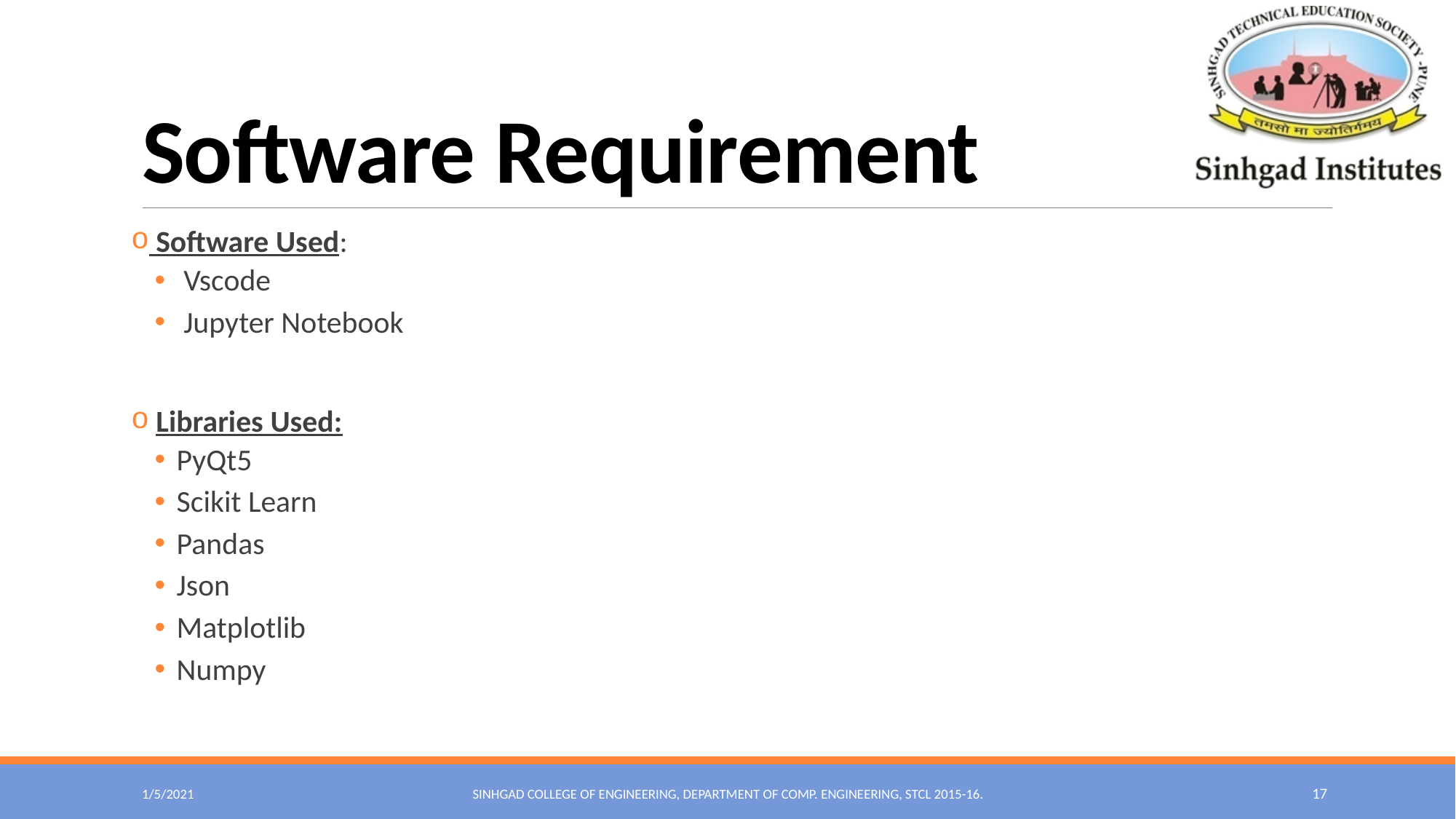

# Software Requirement
 Software Used:
 Vscode
 Jupyter Notebook

 Libraries Used:
PyQt5
Scikit Learn
Pandas
Json
Matplotlib
Numpy

1/5/2021
Sinhgad College of Engineering, Department of Comp. Engineering, STCL 2015-16.
17